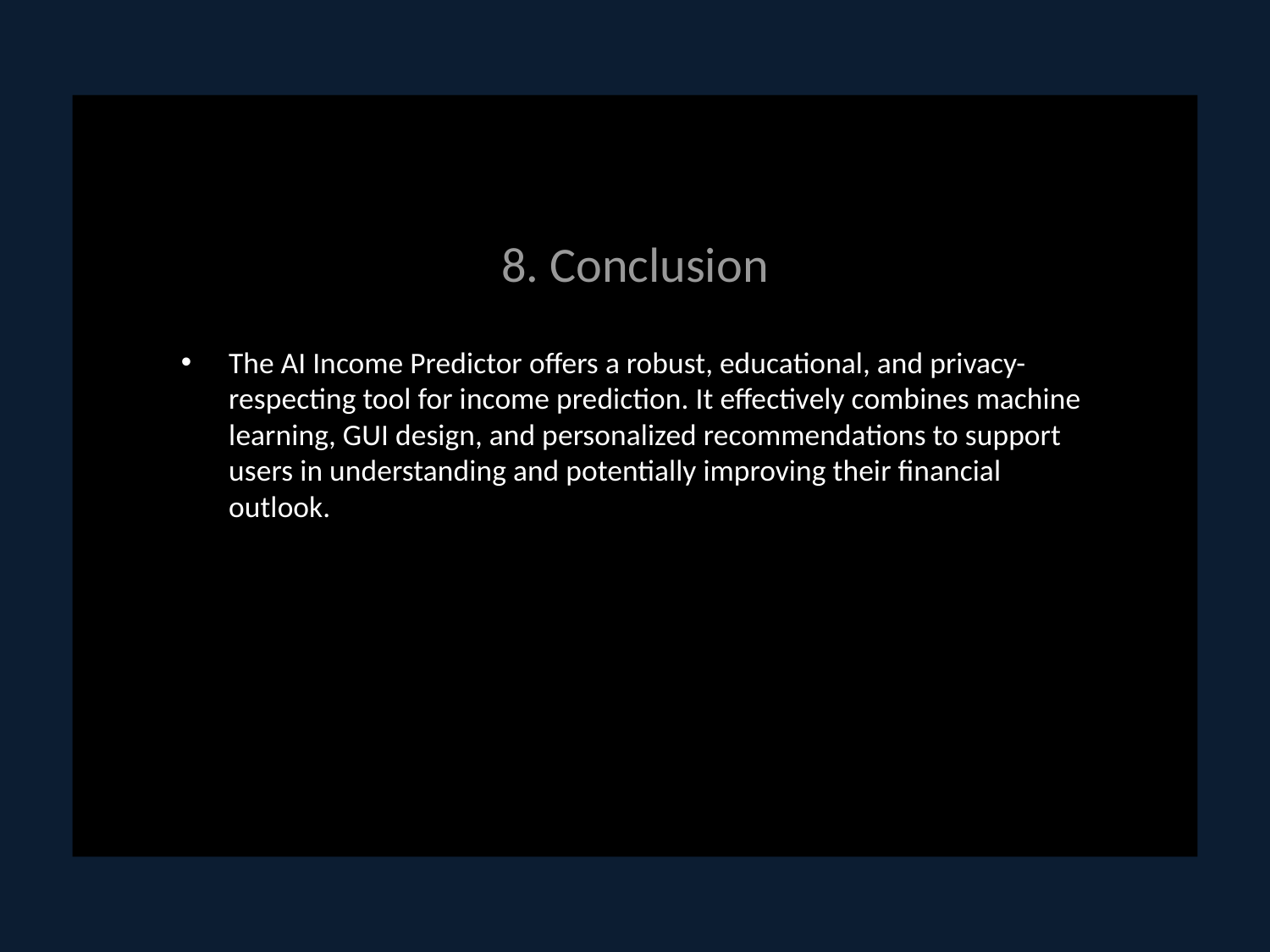

# 8. Conclusion
The AI Income Predictor offers a robust, educational, and privacy-respecting tool for income prediction. It effectively combines machine learning, GUI design, and personalized recommendations to support users in understanding and potentially improving their financial outlook.